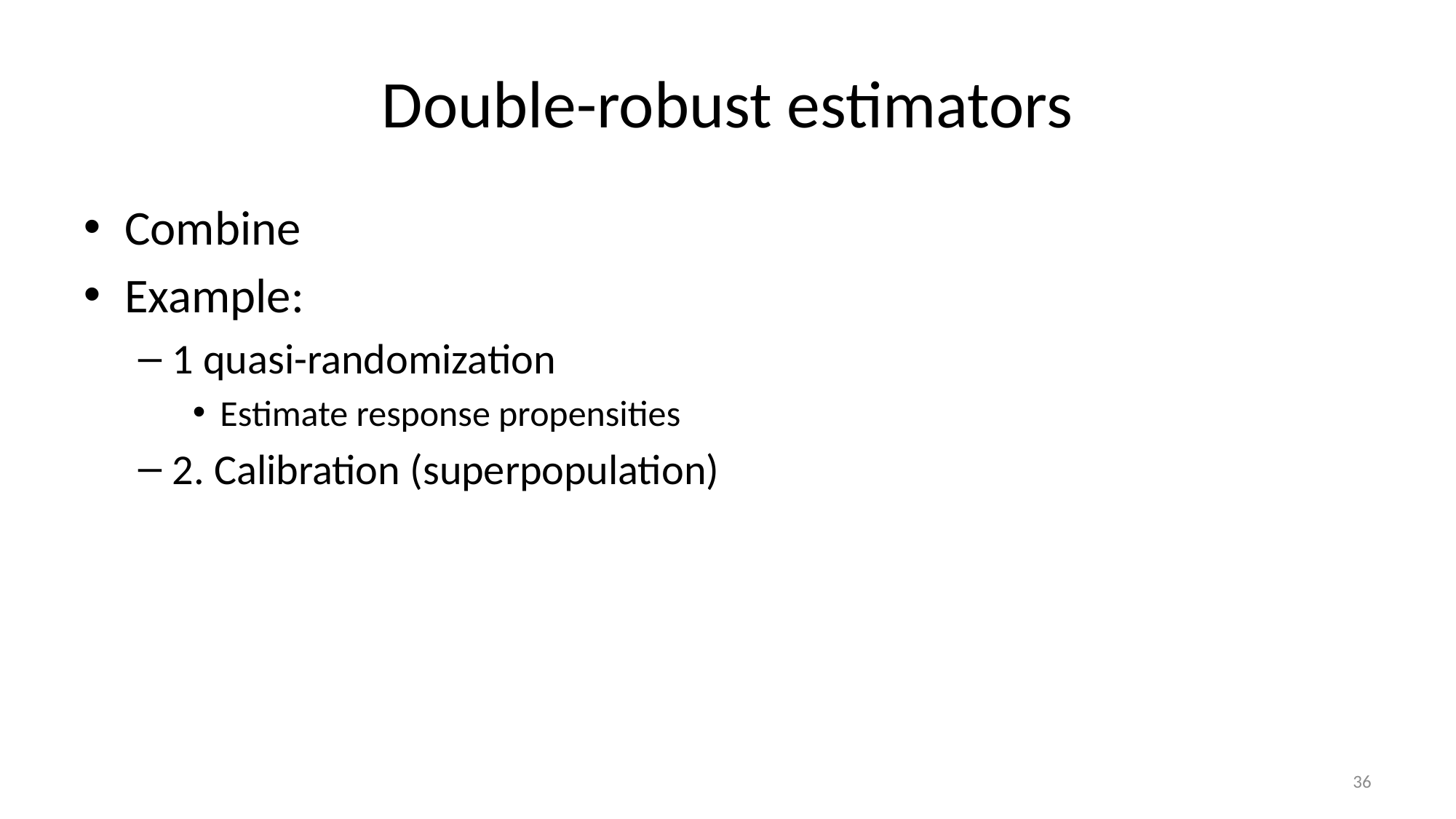

# Double-robust estimators
Combine
Example:
1 quasi-randomization
Estimate response propensities
2. Calibration (superpopulation)

36